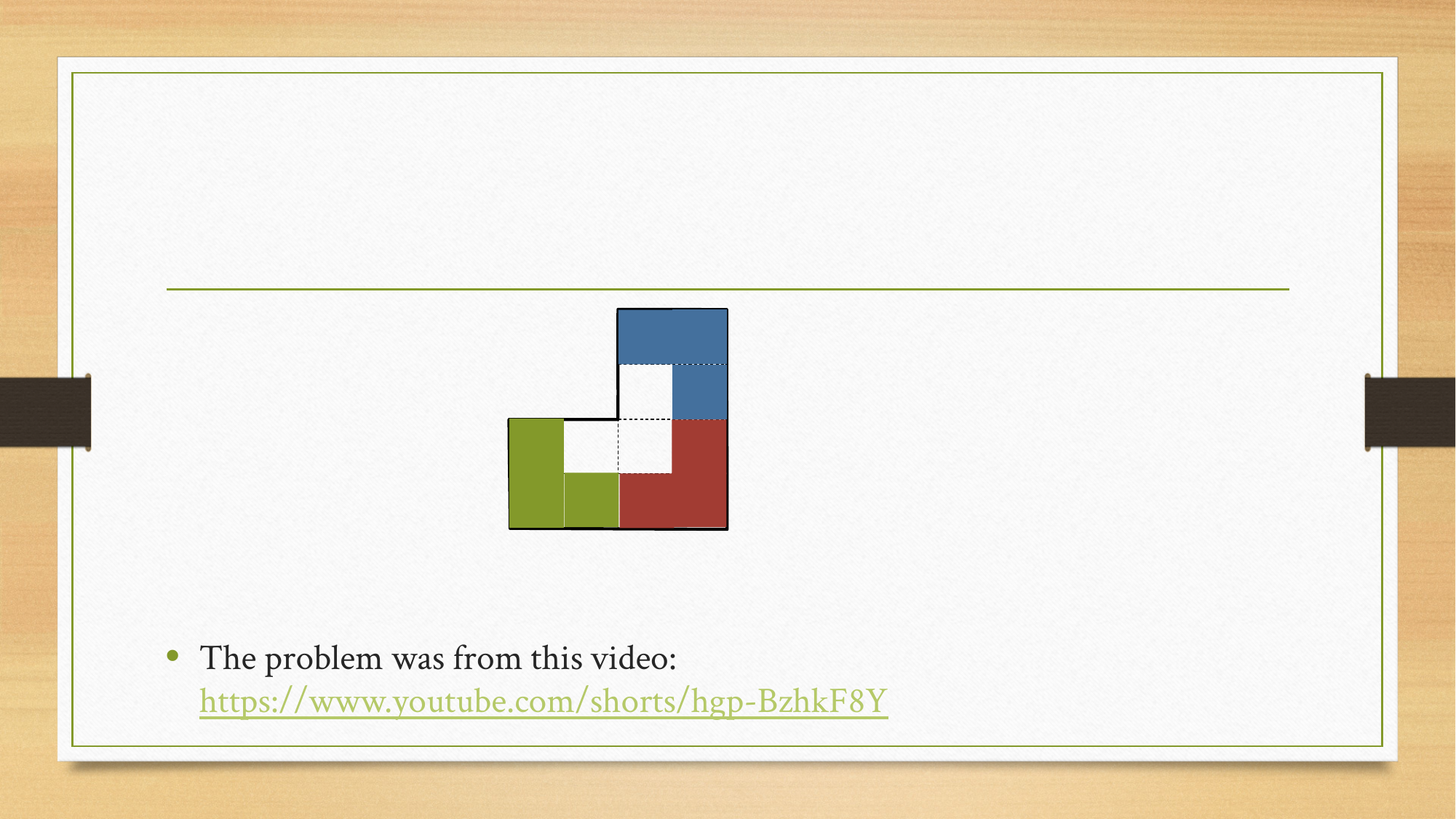

#

The problem was from this video: https://www.youtube.com/shorts/hgp-BzhkF8Y